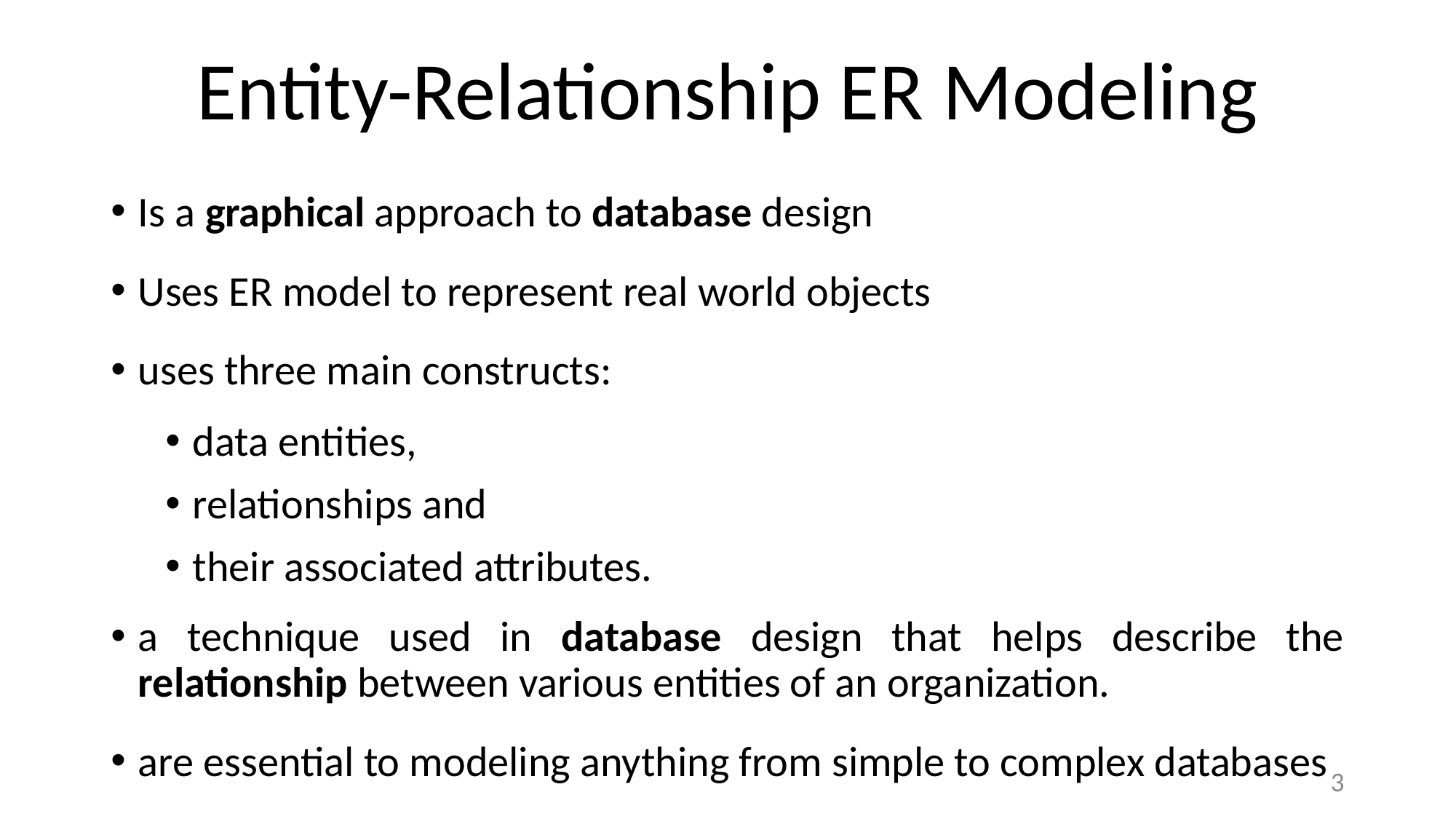

# Entity-Relationship ER Modeling
Is a graphical approach to database design
Uses ER model to represent real world objects
uses three main constructs:
data entities,
relationships and
their associated attributes.
a technique used in database design that helps describe the relationship between various entities of an organization.
are essential to modeling anything from simple to complex databases
3